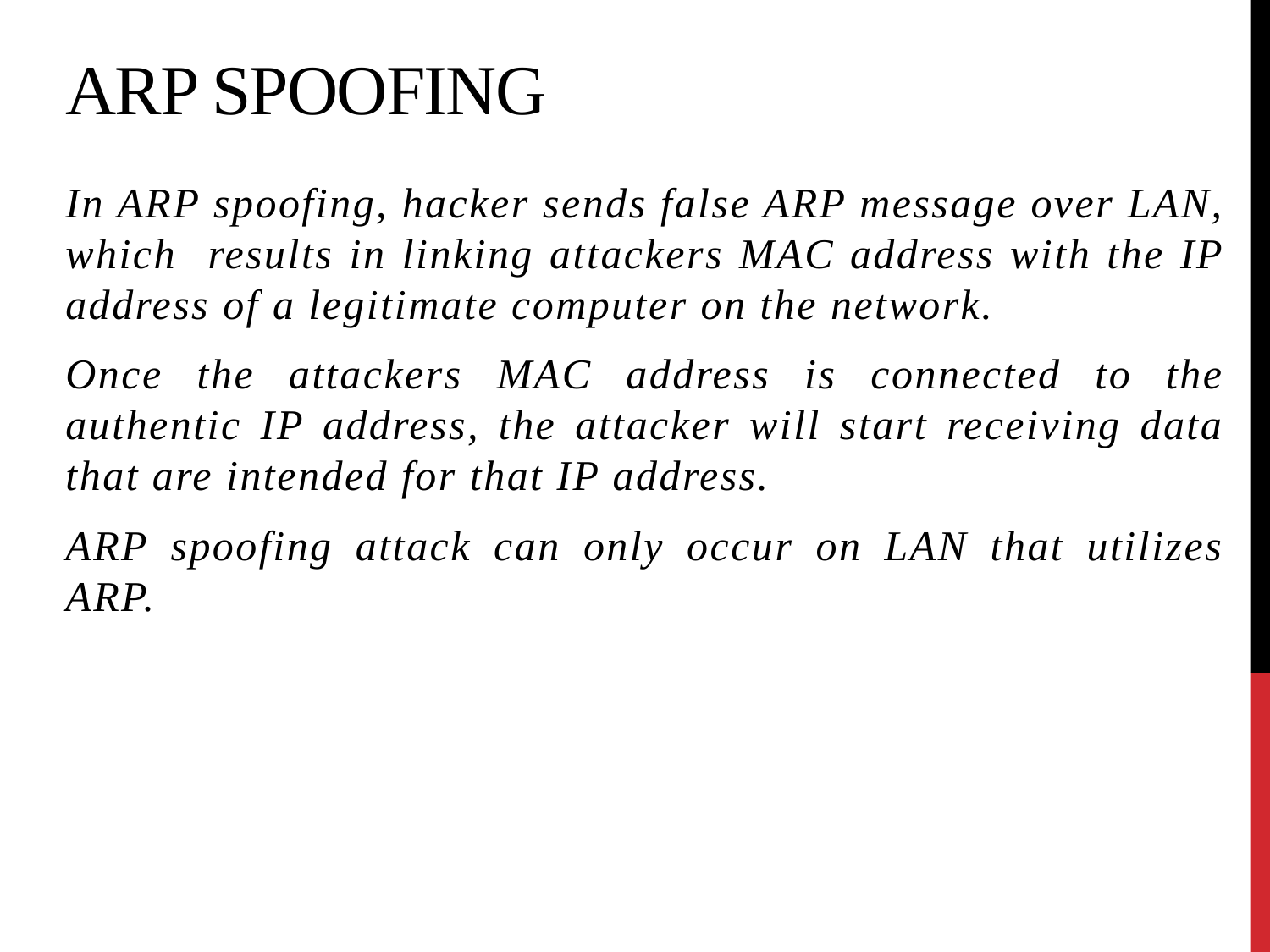

# Arp spoofing
In ARP spoofing, hacker sends false ARP message over LAN, which  results in linking attackers MAC address with the IP address of a legitimate computer on the network.
Once the attackers MAC address is connected to the authentic IP address, the attacker will start receiving data that are intended for that IP address.
ARP spoofing attack can only occur on LAN that utilizes ARP.